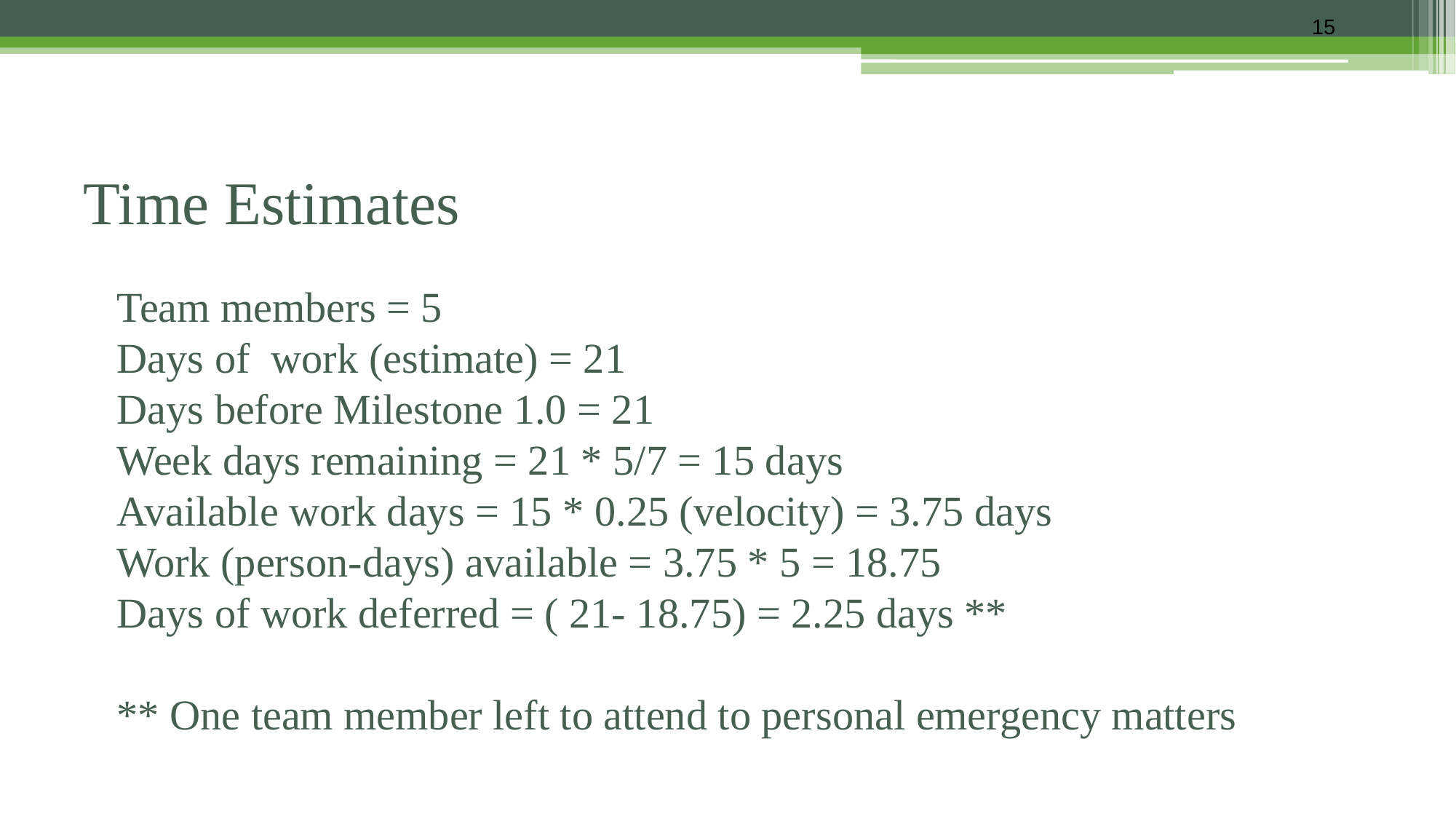

15
# Time Estimates
Team members = 5
Days of  work (estimate) = 21
Days before Milestone 1.0 = 21
Week days remaining = 21 * 5/7 = 15 days
Available work days = 15 * 0.25 (velocity) = 3.75 days
Work (person-days) available = 3.75 * 5 = 18.75
Days of work deferred = ( 21- 18.75) = 2.25 days **

** One team member left to attend to personal emergency matters